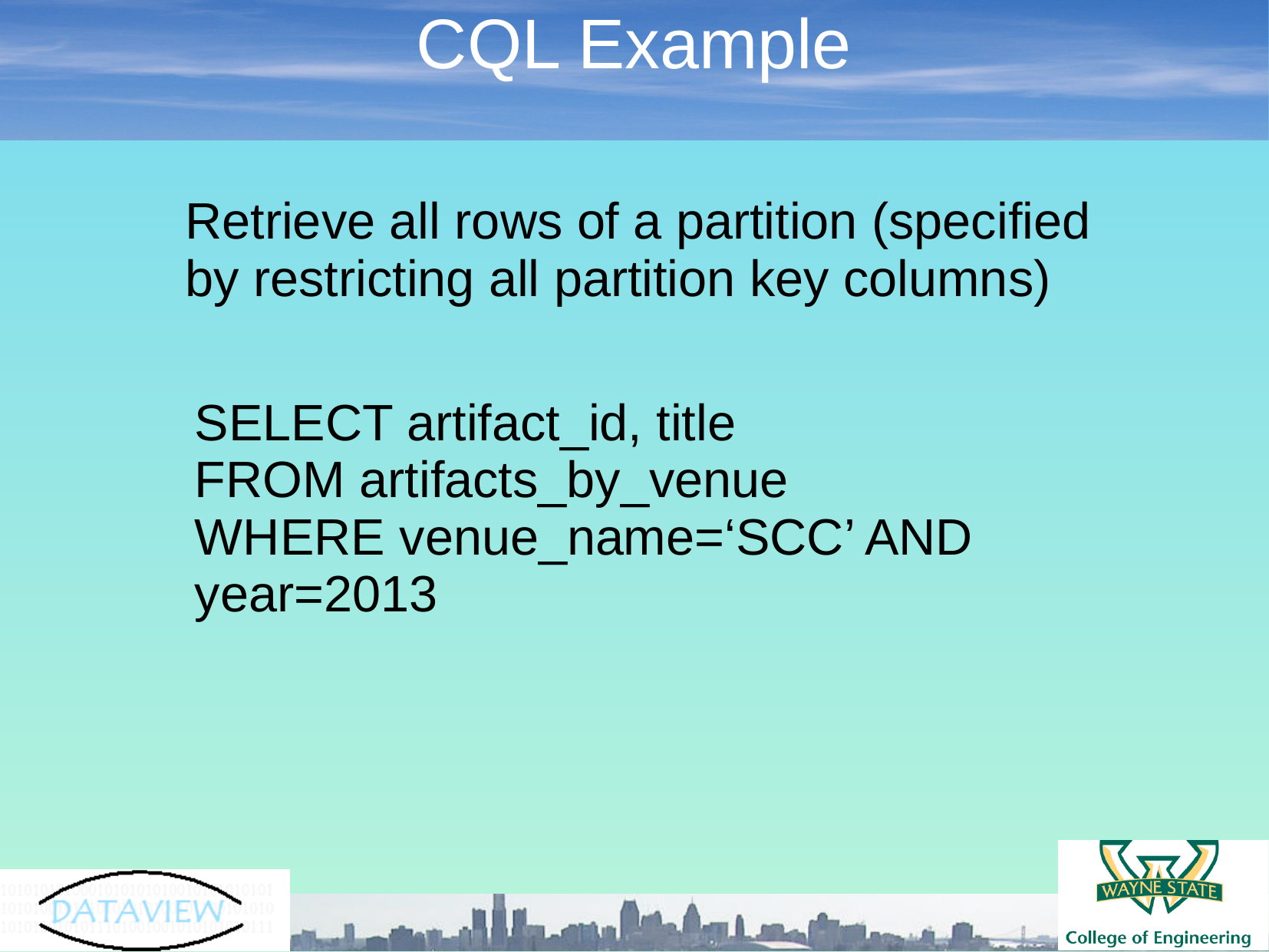

CQL Example
Retrieve all rows of a partition (specified by restricting all partition key columns)
SELECT artifact_id, title
FROM artifacts_by_venue
WHERE venue_name=‘SCC’ AND year=2013